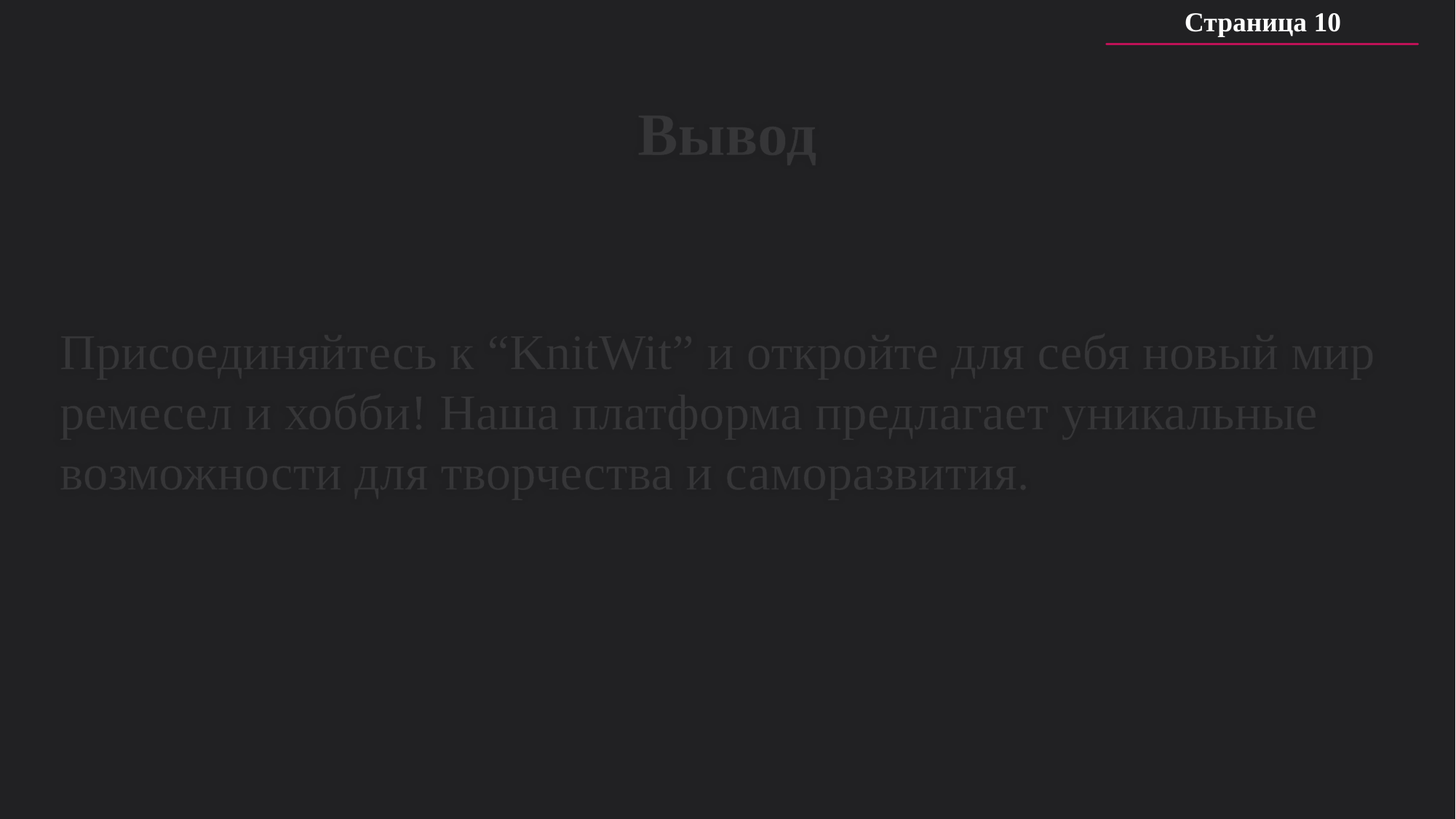

Страница 10
# Вывод
Присоединяйтесь к “KnitWit” и откройте для себя новый мир ремесел и хобби! Наша платформа предлагает уникальные возможности для творчества и саморазвития.